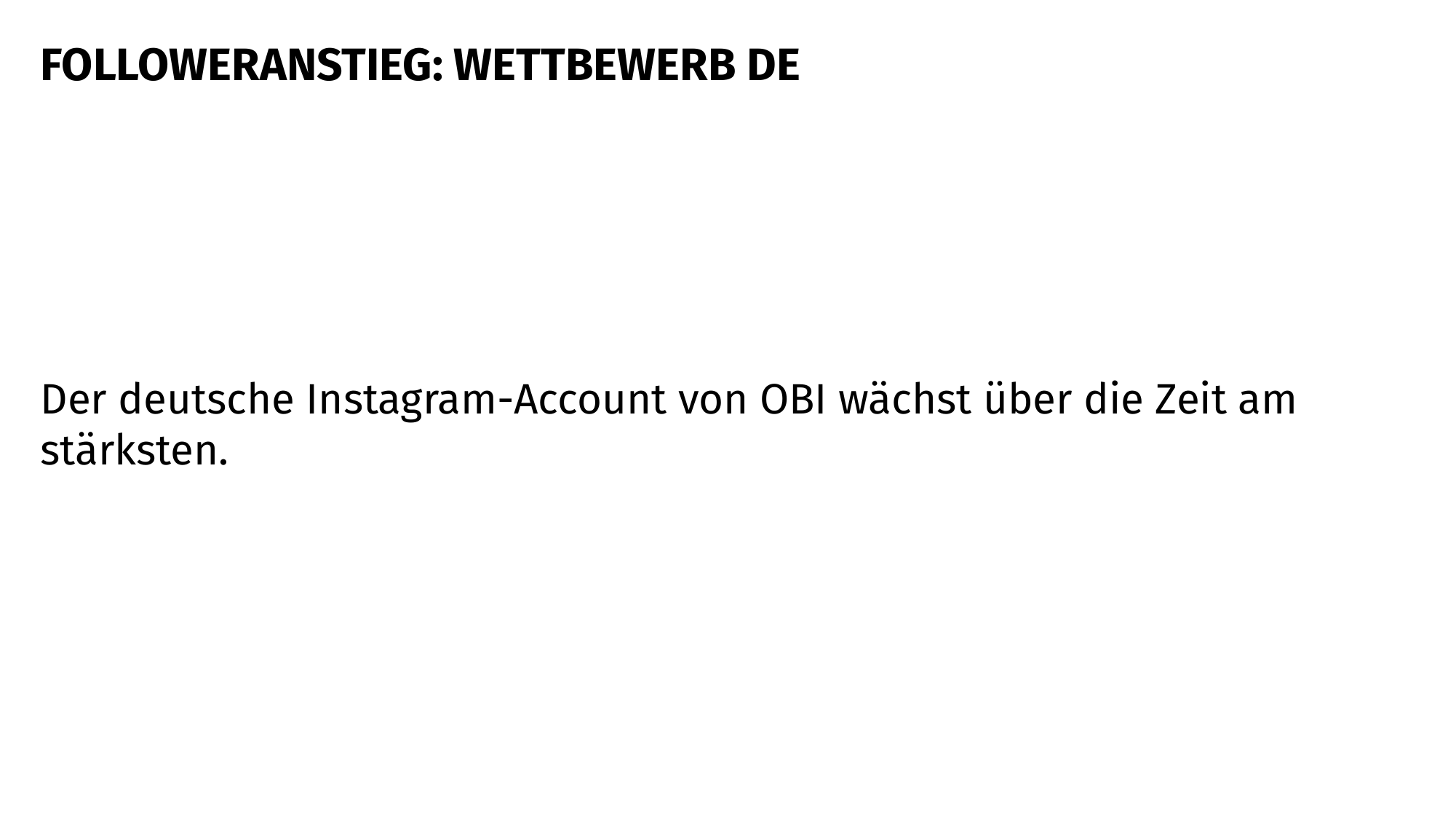

FOLLOWERANSTIEG: WETTBEWERB DE
Der deutsche Instagram-Account von OBI wächst über die Zeit am stärksten.